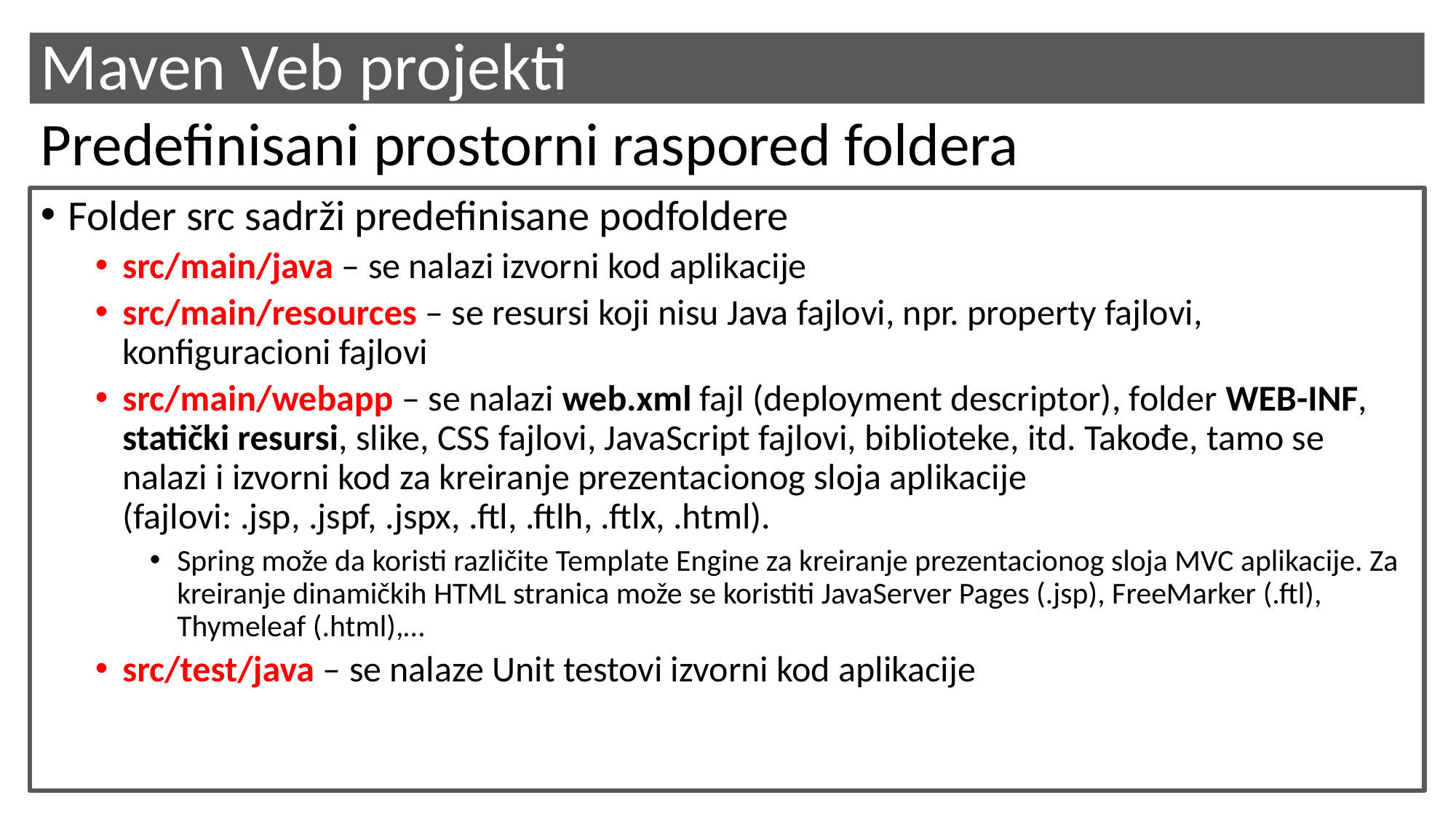

# Maven Veb projekti
Predefinisani prostorni raspored foldera
Folder src sadrži predefinisane podfoldere
src/main/java – se nalazi izvorni kod aplikacije
src/main/resources – se resursi koji nisu Java fajlovi, npr. property fajlovi, konfiguracioni fajlovi
src/main/webapp – se nalazi web.xml fajl (deployment descriptor), folder WEB-INF, statički resursi, slike, CSS fajlovi, JavaScript fajlovi, biblioteke, itd. Takođe, tamo se nalazi i izvorni kod za kreiranje prezentacionog sloja aplikacije (fajlovi: .jsp, .jspf, .jspx, .ftl, .ftlh, .ftlx, .html).
Spring može da koristi različite Template Engine za kreiranje prezentacionog sloja MVC aplikacije. Za kreiranje dinamičkih HTML stranica može se koristiti JavaServer Pages (.jsp), FreeMarker (.ftl),  Thymeleaf (.html),…
src/test/java – se nalaze Unit testovi izvorni kod aplikacije